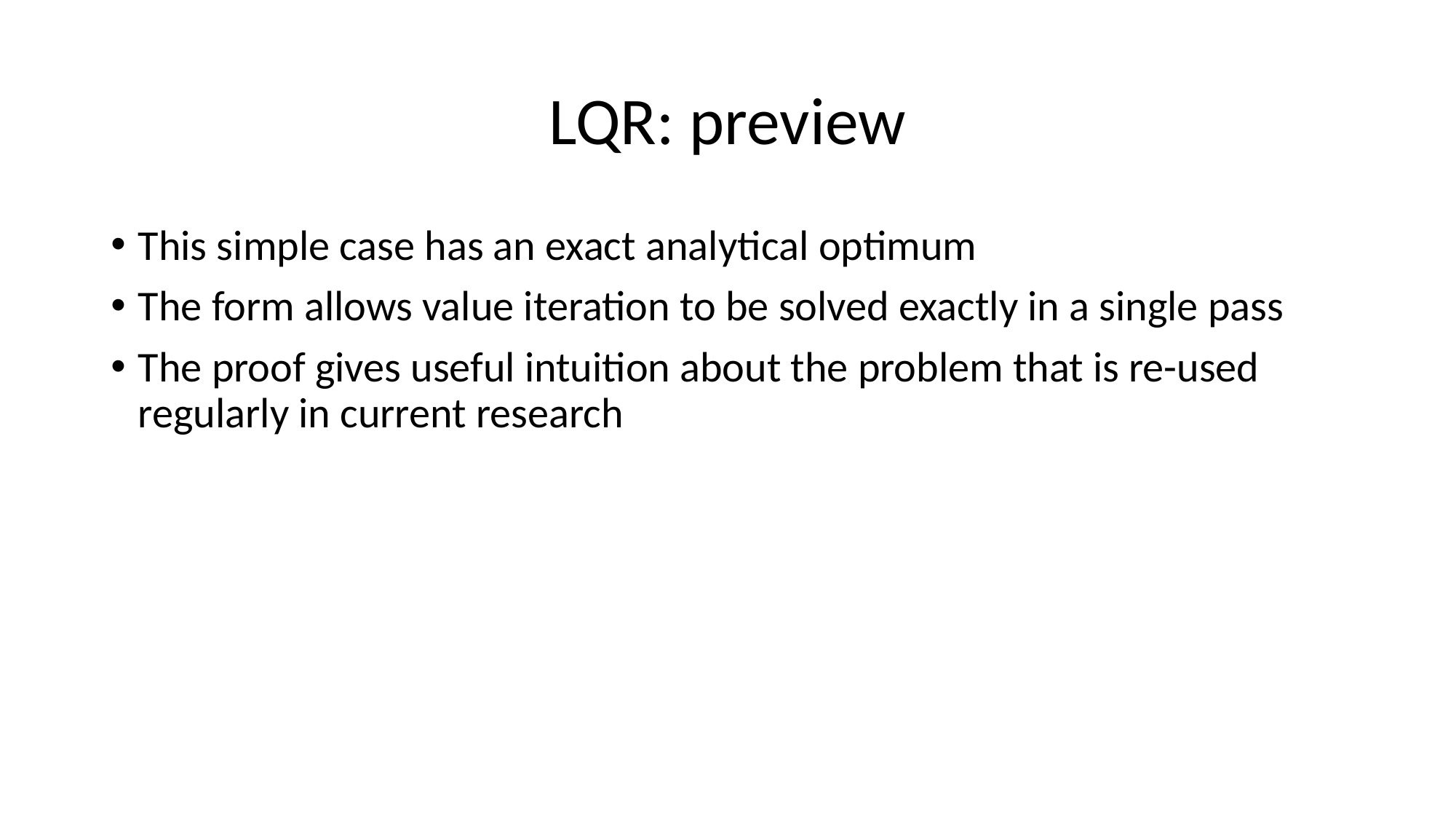

# LQR: preview
This simple case has an exact analytical optimum
The form allows value iteration to be solved exactly in a single pass
The proof gives useful intuition about the problem that is re-used regularly in current research